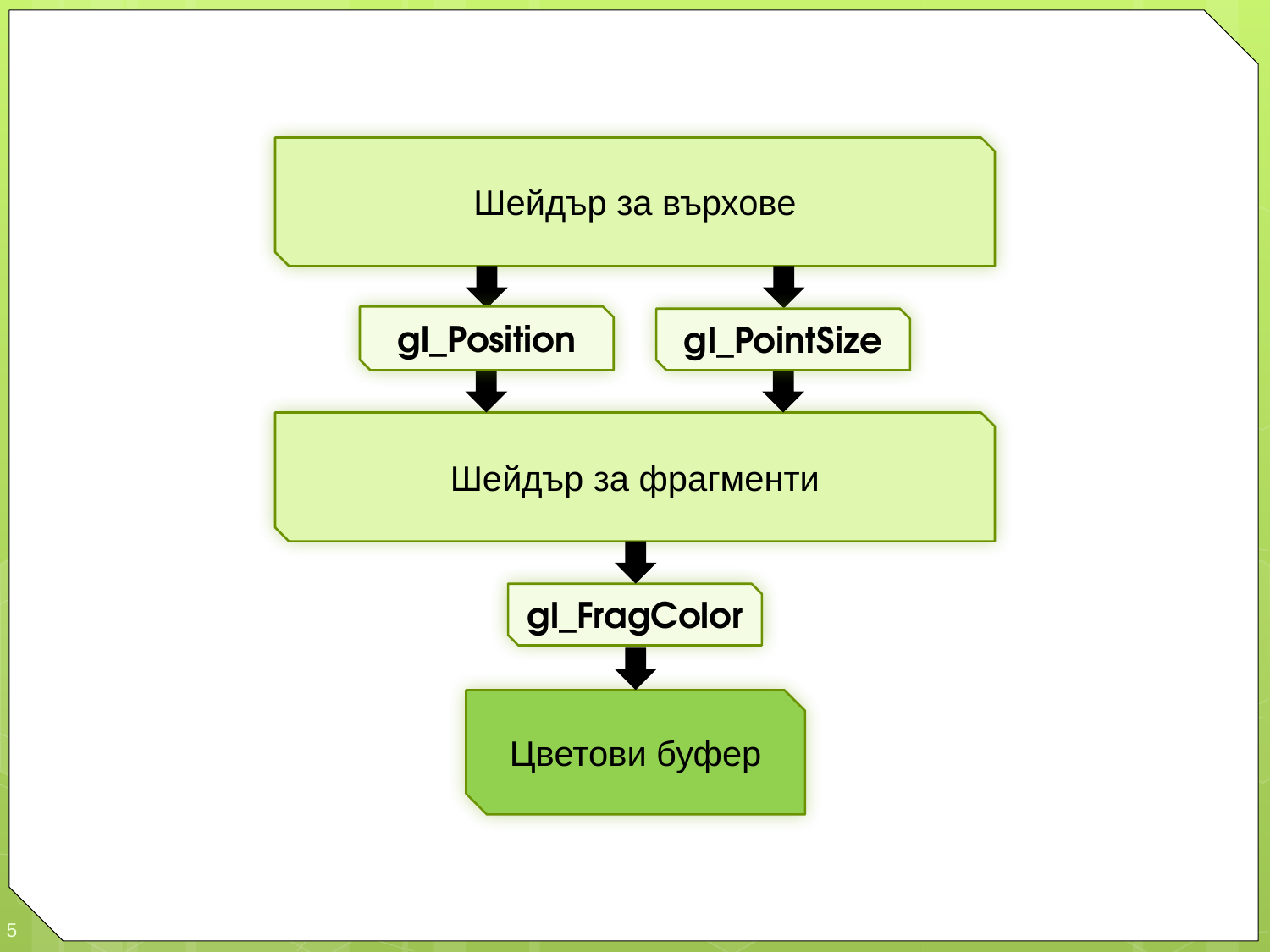

Шейдър за върхове

gl_Position
gl_PointSize

Шейдър за фрагменти

gl_FragColor

Цветови буфер